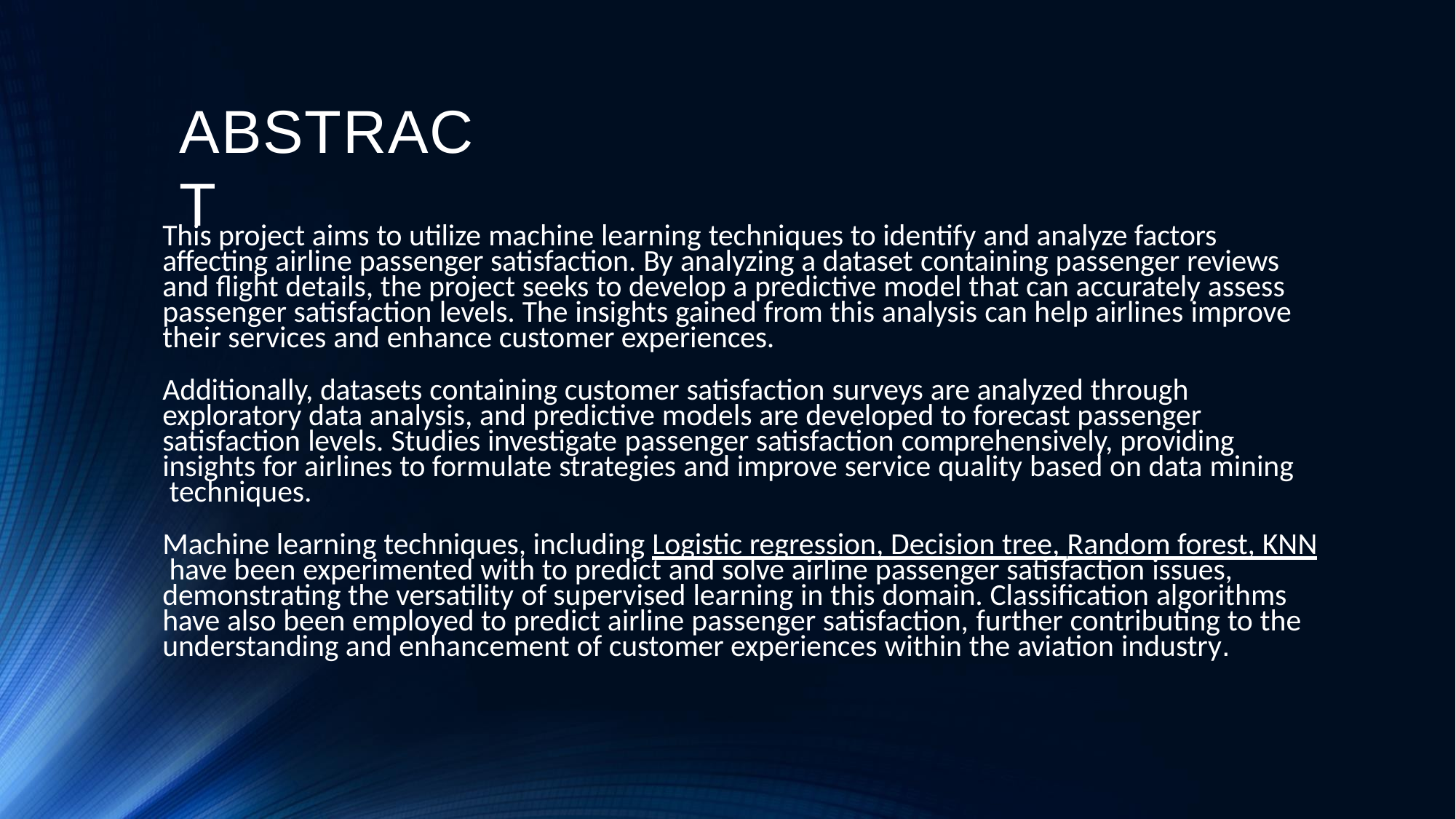

# ABSTRACT
This project aims to utilize machine learning techniques to identify and analyze factors  affecting airline passenger satisfaction. By analyzing a dataset containing passenger reviews  and flight details, the project seeks to develop a predictive model that can accurately assess  passenger satisfaction levels. The insights gained from this analysis can help airlines improve  their services and enhance customer experiences.

Additionally, datasets containing customer satisfaction surveys are analyzed through  exploratory data analysis, and predictive models are developed to forecast passenger  satisfaction levels. Studies investigate passenger satisfaction comprehensively, providing  insights for airlines to formulate strategies and improve service quality based on data mining  techniques.

Machine learning techniques, including Logistic regression, Decision tree, Random forest, KNN  have been experimented with to predict and solve airline passenger satisfaction issues,  demonstrating the versatility of supervised learning in this domain. Classification algorithms  have also been employed to predict airline passenger satisfaction, further contributing to the  understanding and enhancement of customer experiences within the aviation industry.